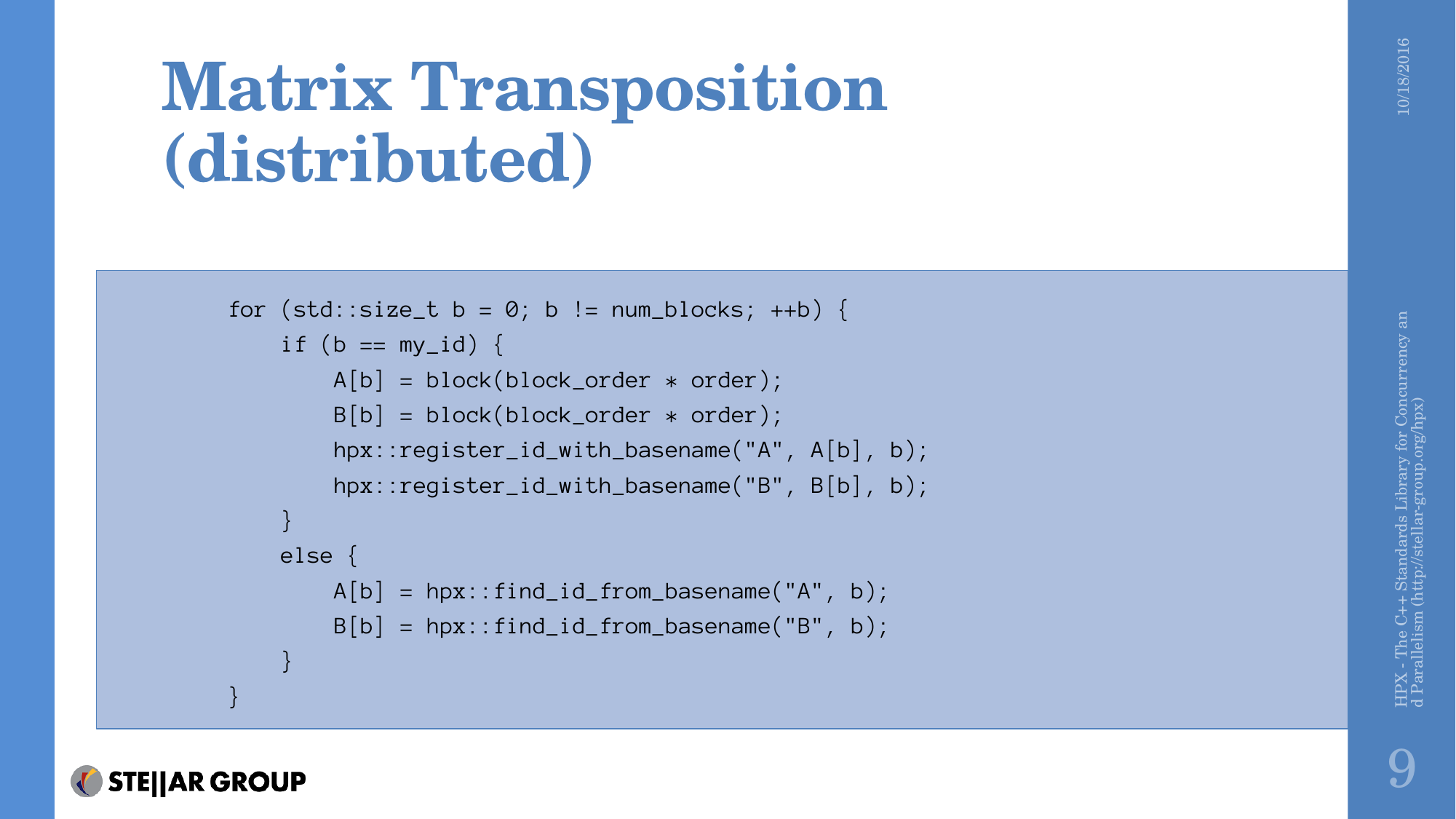

# Matrix Transposition (distributed)
10/18/2016

for (std::size_t b = 0; b != num_blocks; ++b) {
    if (b == my_id) {
        A[b] = block(block_order * order);
        B[b] = block(block_order * order);
        hpx::register_id_with_basename("A", A[b], b);
        hpx::register_id_with_basename("B", B[b], b);
    }
    else {
        A[b] = hpx::find_id_from_basename("A", b);
        B[b] = hpx::find_id_from_basename("B", b);
    }
}

HPX - The C++ Standards Library for Concurrency and Parallelism (http://stellar-group.org/hpx)
9